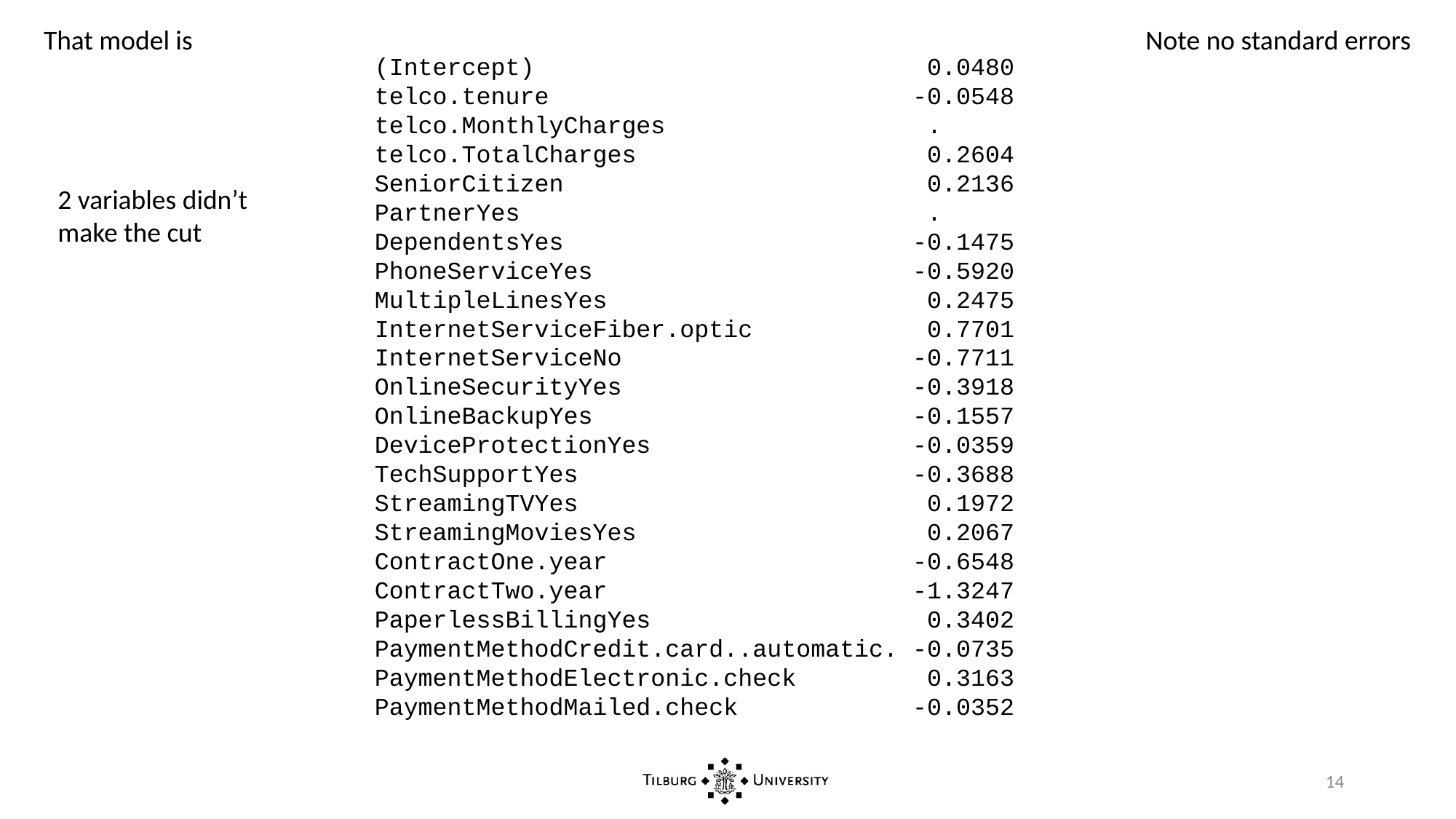

That model is

(Intercept)                           0.0480
telco.tenure                         -0.0548
telco.MonthlyCharges                  .
telco.TotalCharges                    0.2604
SeniorCitizen                         0.2136
PartnerYes                            .
DependentsYes                        -0.1475
PhoneServiceYes                      -0.5920
MultipleLinesYes                      0.2475
InternetServiceFiber.optic            0.7701
InternetServiceNo                    -0.7711
OnlineSecurityYes                    -0.3918
OnlineBackupYes                      -0.1557
DeviceProtectionYes                  -0.0359
TechSupportYes                       -0.3688
StreamingTVYes                        0.1972
StreamingMoviesYes                    0.2067
ContractOne.year                     -0.6548
ContractTwo.year                     -1.3247
PaperlessBillingYes                   0.3402
PaymentMethodCredit.card..automatic. -0.0735
PaymentMethodElectronic.check         0.3163
PaymentMethodMailed.check            -0.0352
Note no standard errors
2 variables didn’t make the cut
14